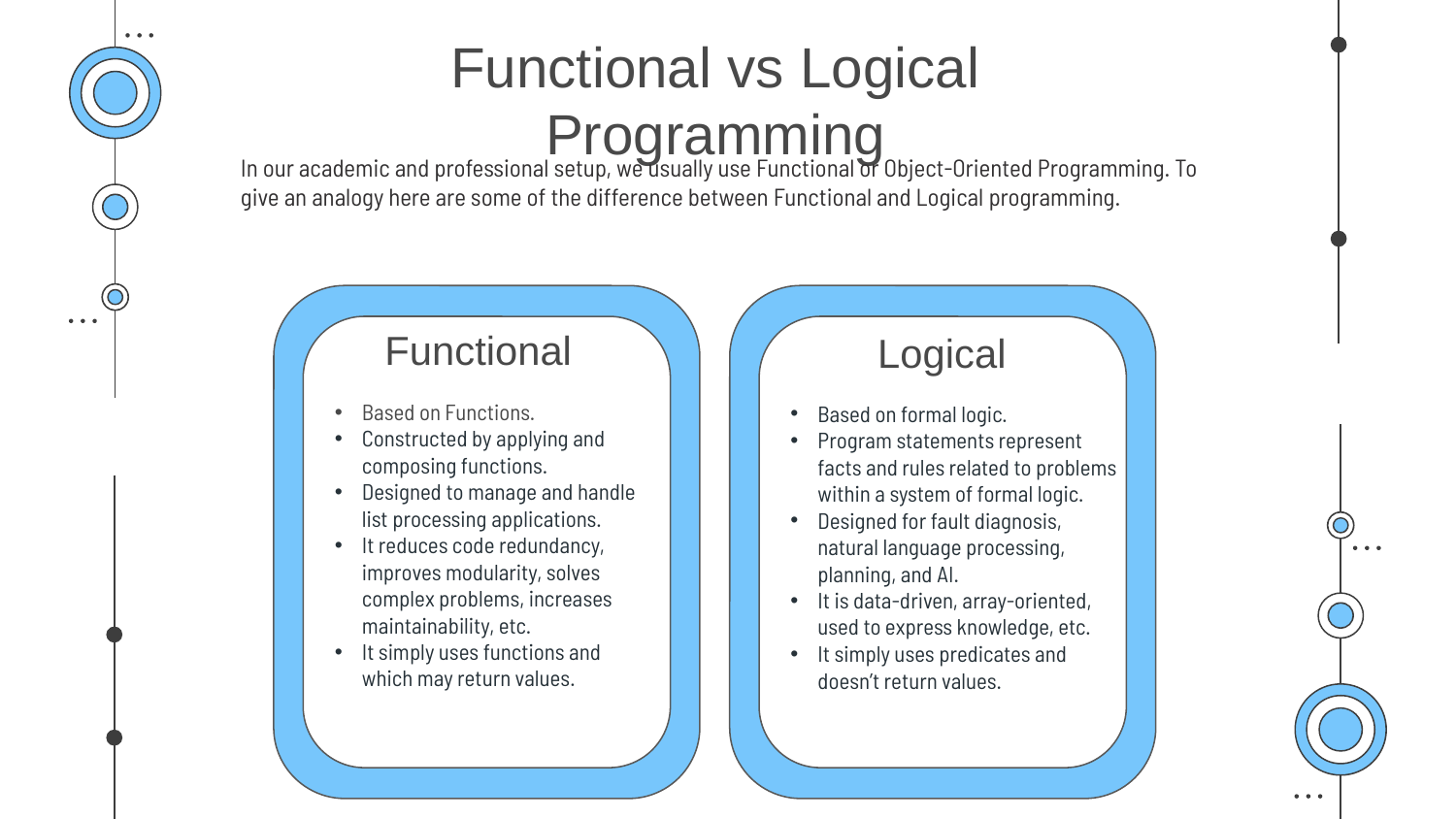

# Functional vs Logical Programming

In our academic and professional setup, we usually use Functional or Object-Oriented Programming. To give an analogy here are some of the difference between Functional and Logical programming.

Functional
Logical
Based on Functions.
Constructed by applying and composing functions.
Designed to manage and handle list processing applications.
It reduces code redundancy, improves modularity, solves complex problems, increases maintainability, etc.
It simply uses functions and which may return values.
Based on formal logic.
Program statements represent facts and rules related to problems within a system of formal logic.
Designed for fault diagnosis, natural language processing, planning, and AI.
It is data-driven, array-oriented, used to express knowledge, etc.
It simply uses predicates and doesn’t return values.